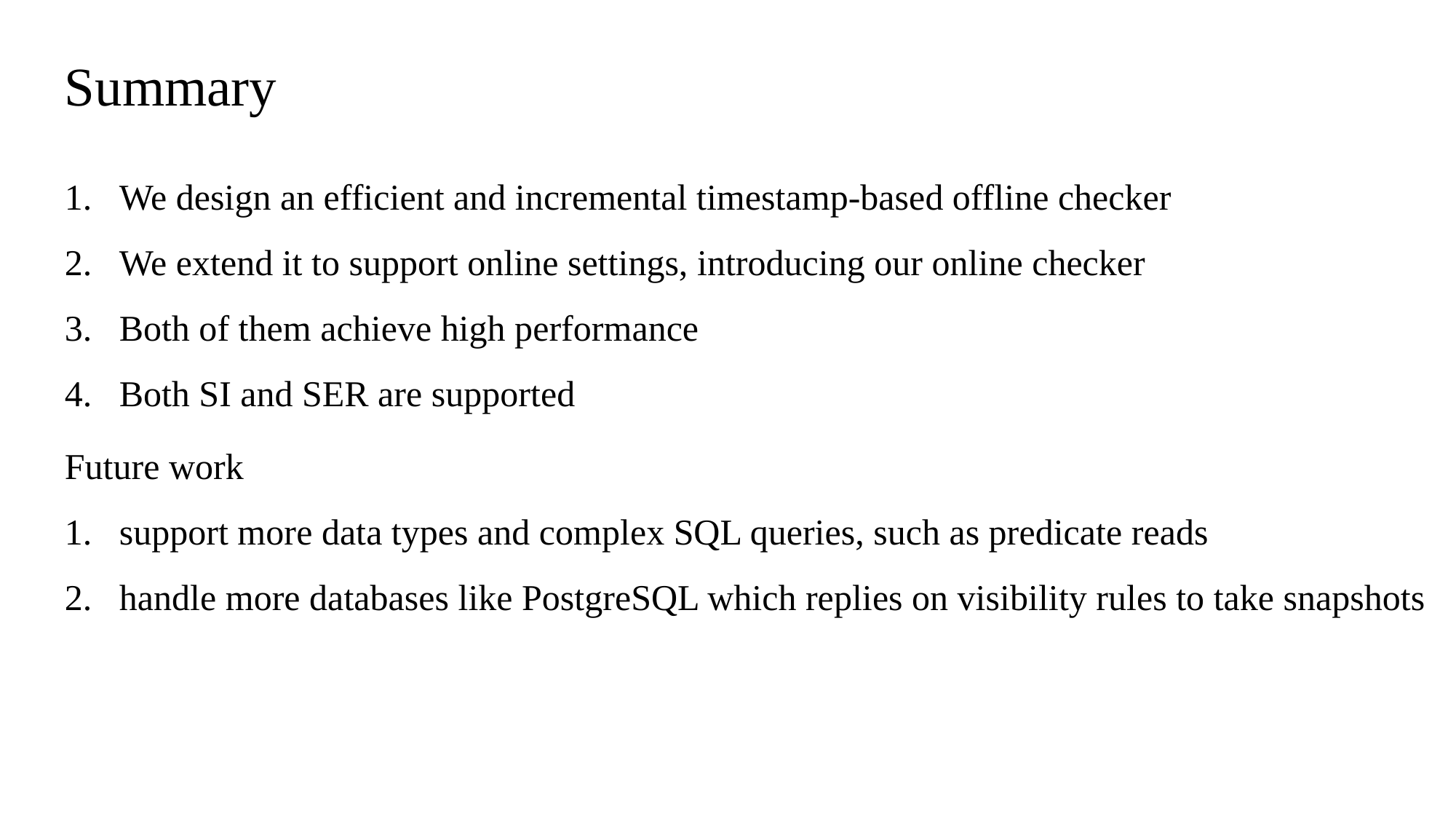

Summary
We design an efficient and incremental timestamp-based offline checker
We extend it to support online settings, introducing our online checker
Both of them achieve high performance
Both SI and SER are supported
Future work
support more data types and complex SQL queries, such as predicate reads
handle more databases like PostgreSQL which replies on visibility rules to take snapshots